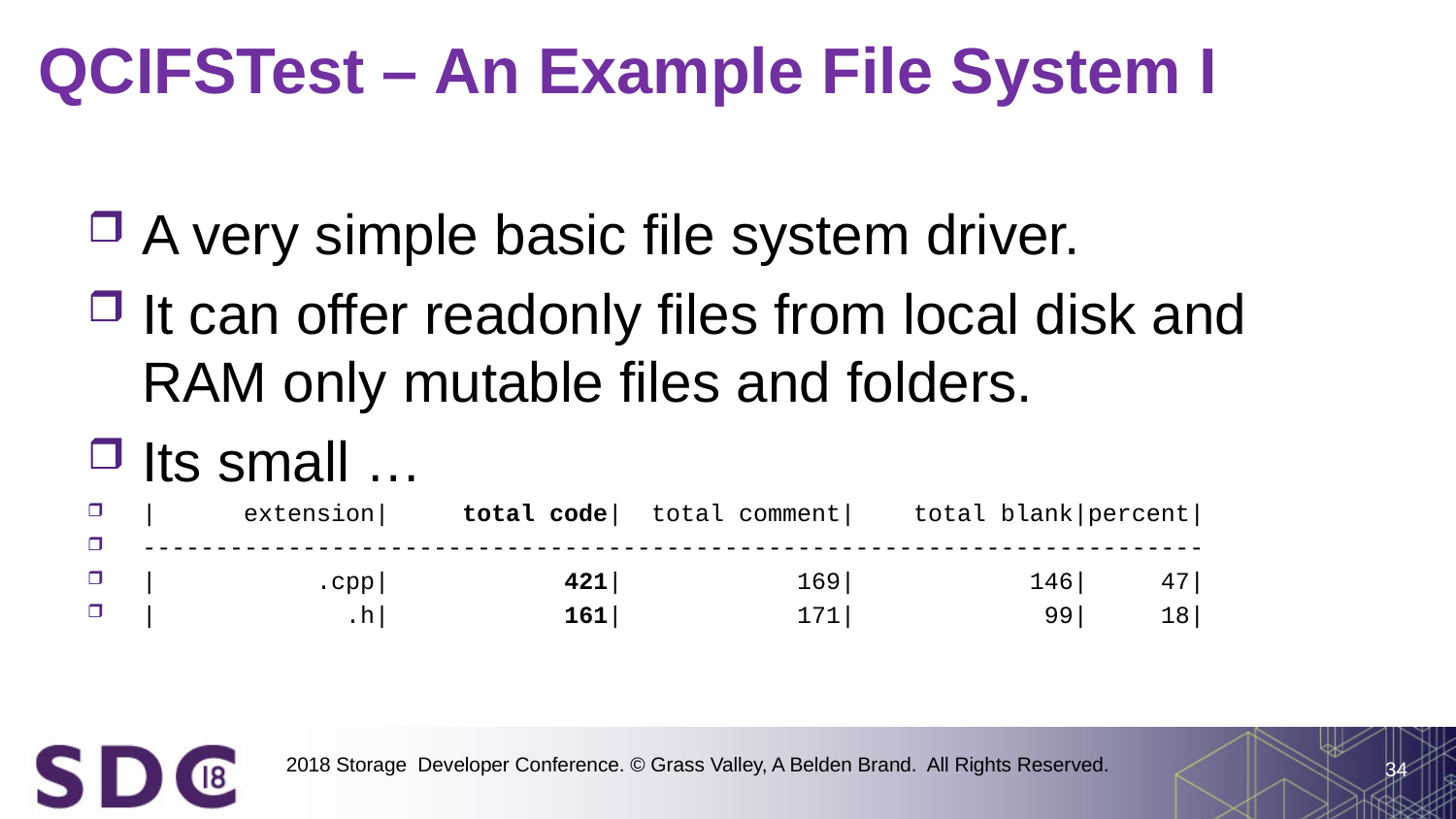

# QCIFSTest – An Example File System I
A very simple basic file system driver.
It can offer readonly files from local disk and RAM only mutable files and folders.
Its small …
|      extension|     total code|  total comment|    total blank|percent|
-------------------------------------------------------------------------
|           .cpp|            421|            169|            146|     47|
|             .h|            161|            171|             99|     18|